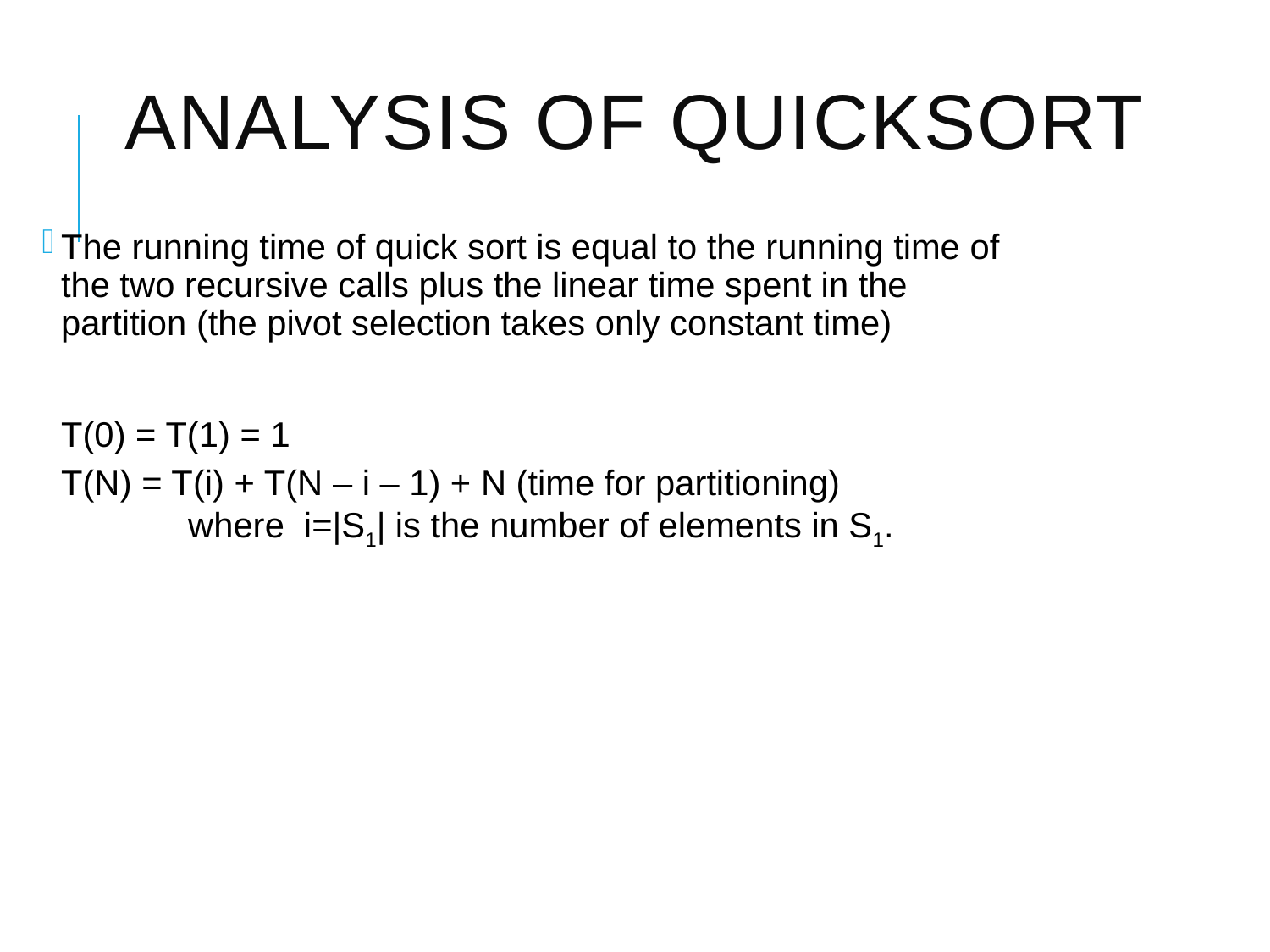

# Analysis of Quicksort
The running time of quick sort is equal to the running time of the two recursive calls plus the linear time spent in the partition (the pivot selection takes only constant time)

	T(0) = T(1) = 1
	T(N) = T(i) + T(N – i – 1) + N (time for partitioning)
	where  i=|S1| is the number of elements in S1.